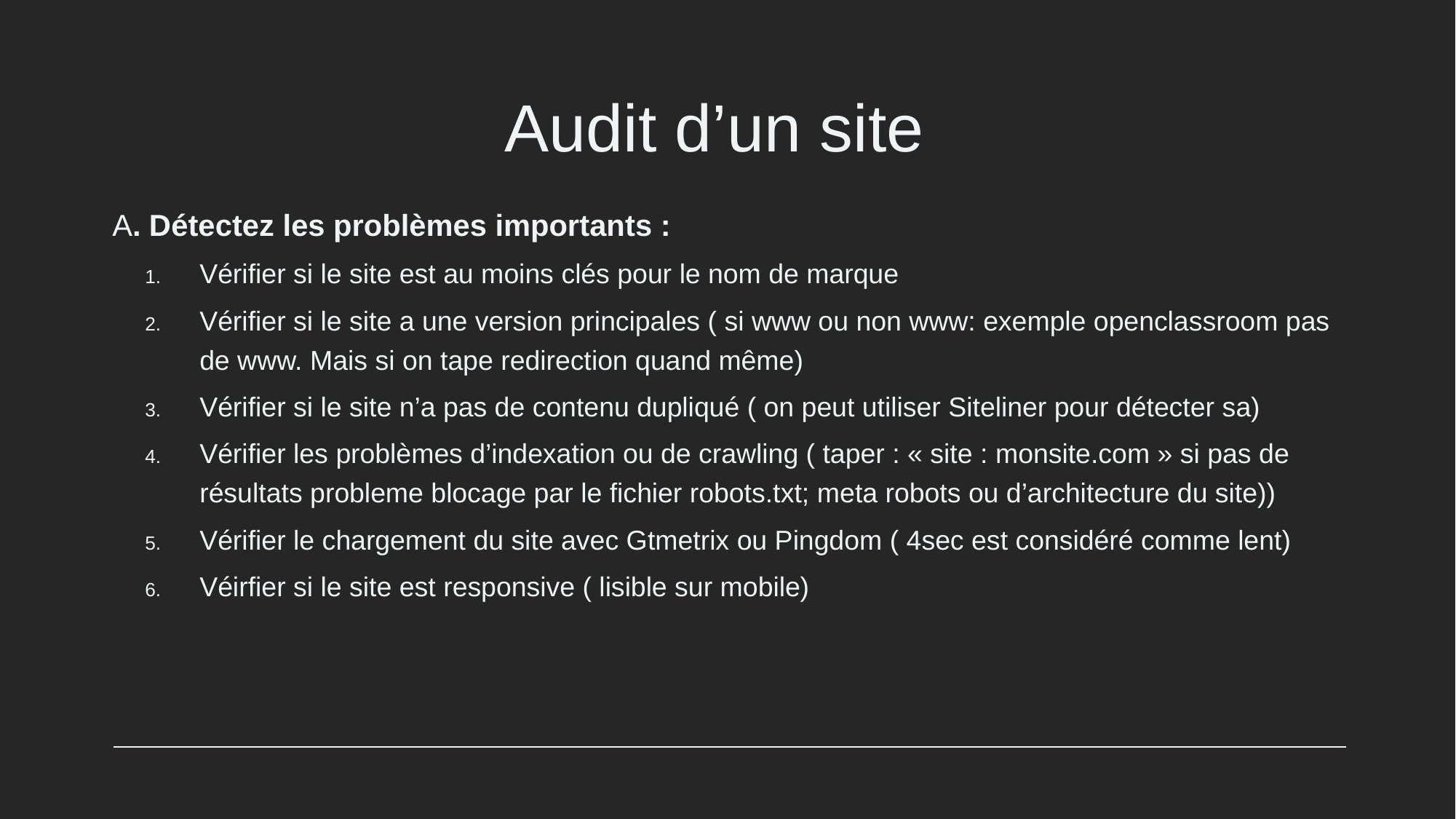

# Audit d’un site
A. Détectez les problèmes importants :
Vérifier si le site est au moins clés pour le nom de marque
Vérifier si le site a une version principales ( si www ou non www: exemple openclassroom pas de www. Mais si on tape redirection quand même)
Vérifier si le site n’a pas de contenu dupliqué ( on peut utiliser Siteliner pour détecter sa)
Vérifier les problèmes d’indexation ou de crawling ( taper : « site : monsite.com » si pas de résultats probleme blocage par le fichier robots.txt; meta robots ou d’architecture du site))
Vérifier le chargement du site avec Gtmetrix ou Pingdom ( 4sec est considéré comme lent)
Véirfier si le site est responsive ( lisible sur mobile)